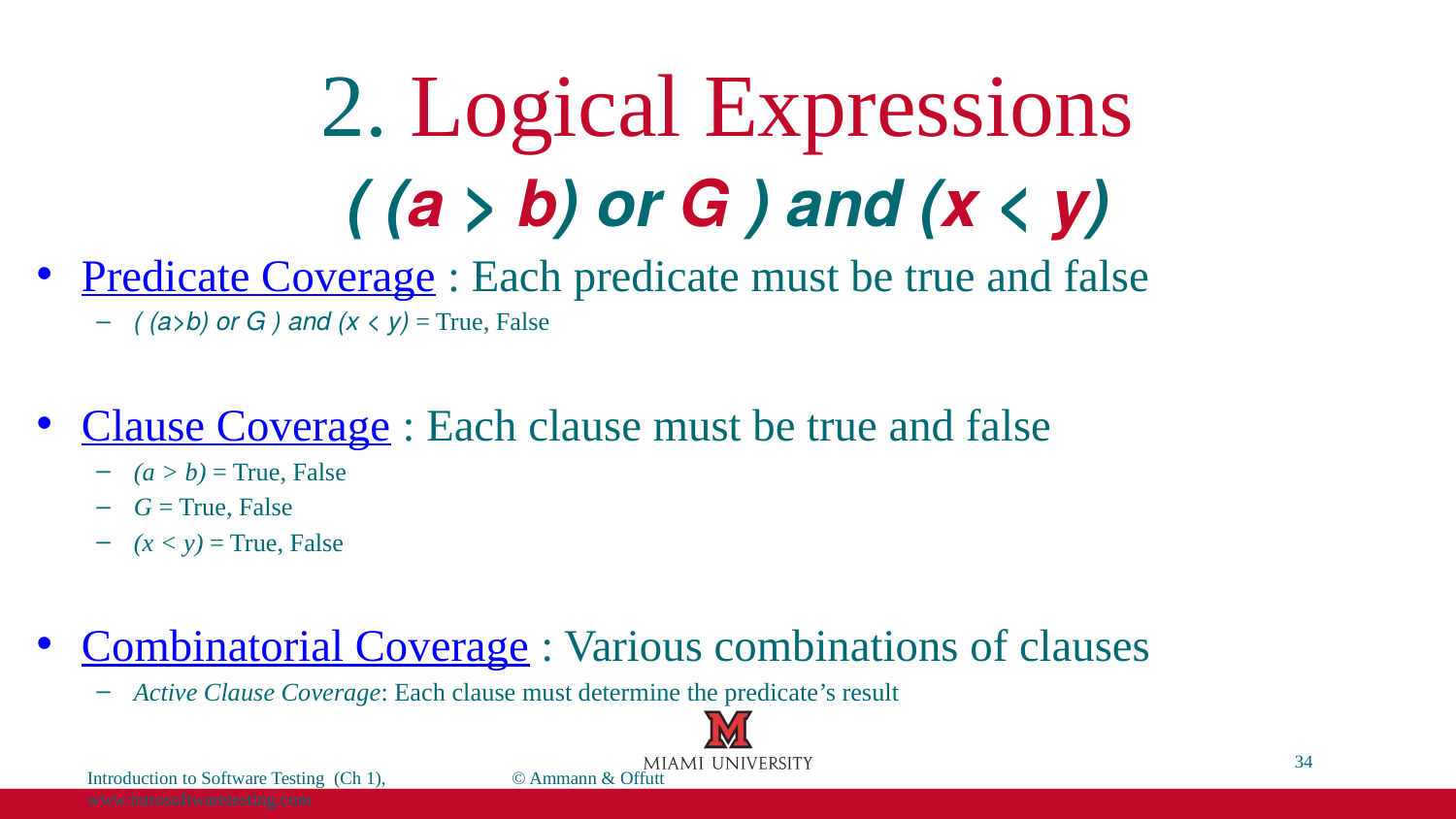

# 2. Logical Expressions
( (a > b) or G ) and (x < y)
Predicate Coverage : Each predicate must be true and false
( (a>b) or G ) and (x < y) = True, False

Clause Coverage : Each clause must be true and false
(a > b) = True, False
G = True, False
(x < y) = True, False

Combinatorial Coverage : Various combinations of clauses
Active Clause Coverage: Each clause must determine the predicate’s result
34
Introduction to Software Testing  (Ch 1), www.introsoftwaretesting.com
© Ammann & Offutt